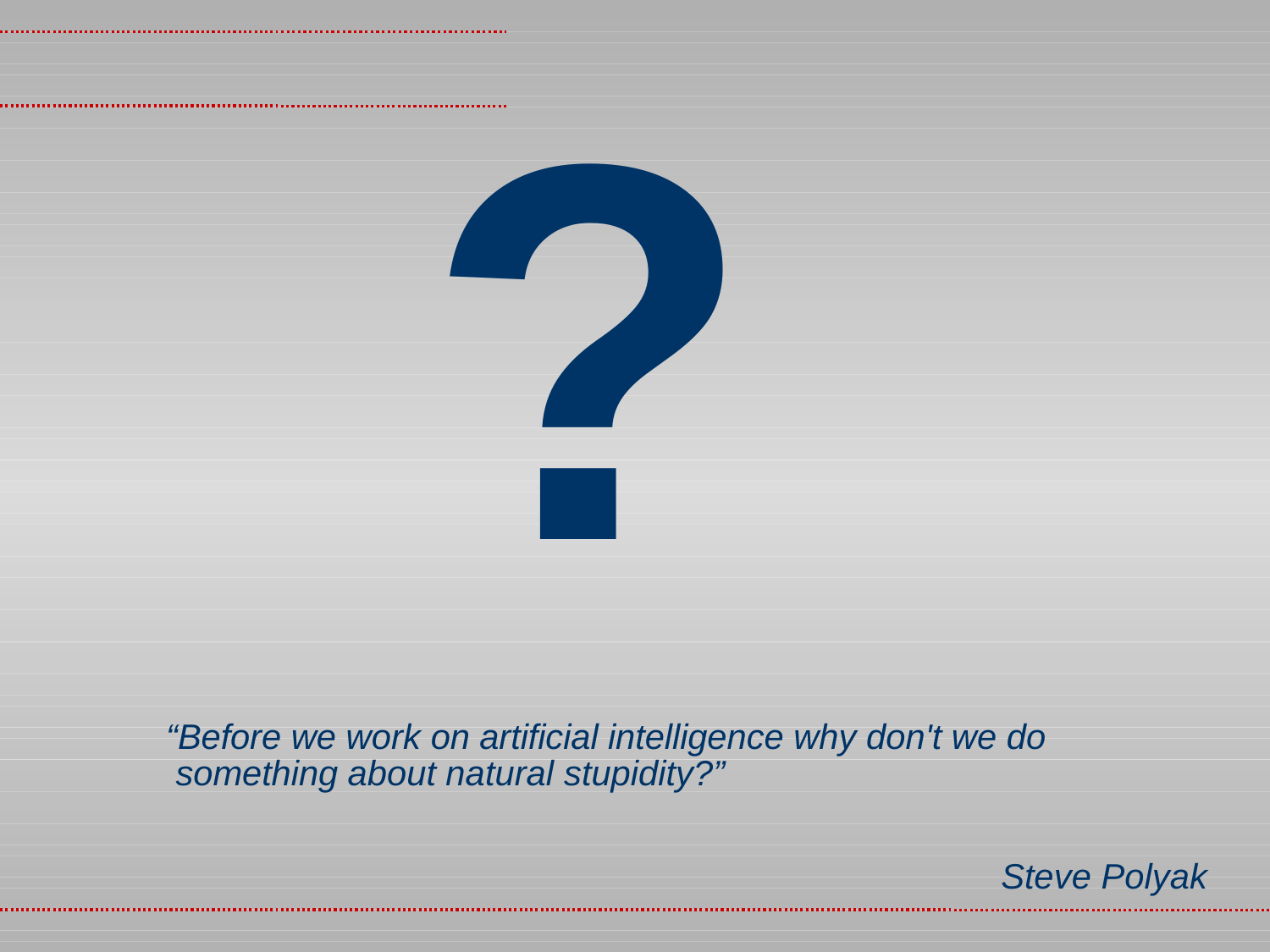

?

“Before we work on artificial intelligence why don't we do  something about natural stupidity?”

Steve Polyak